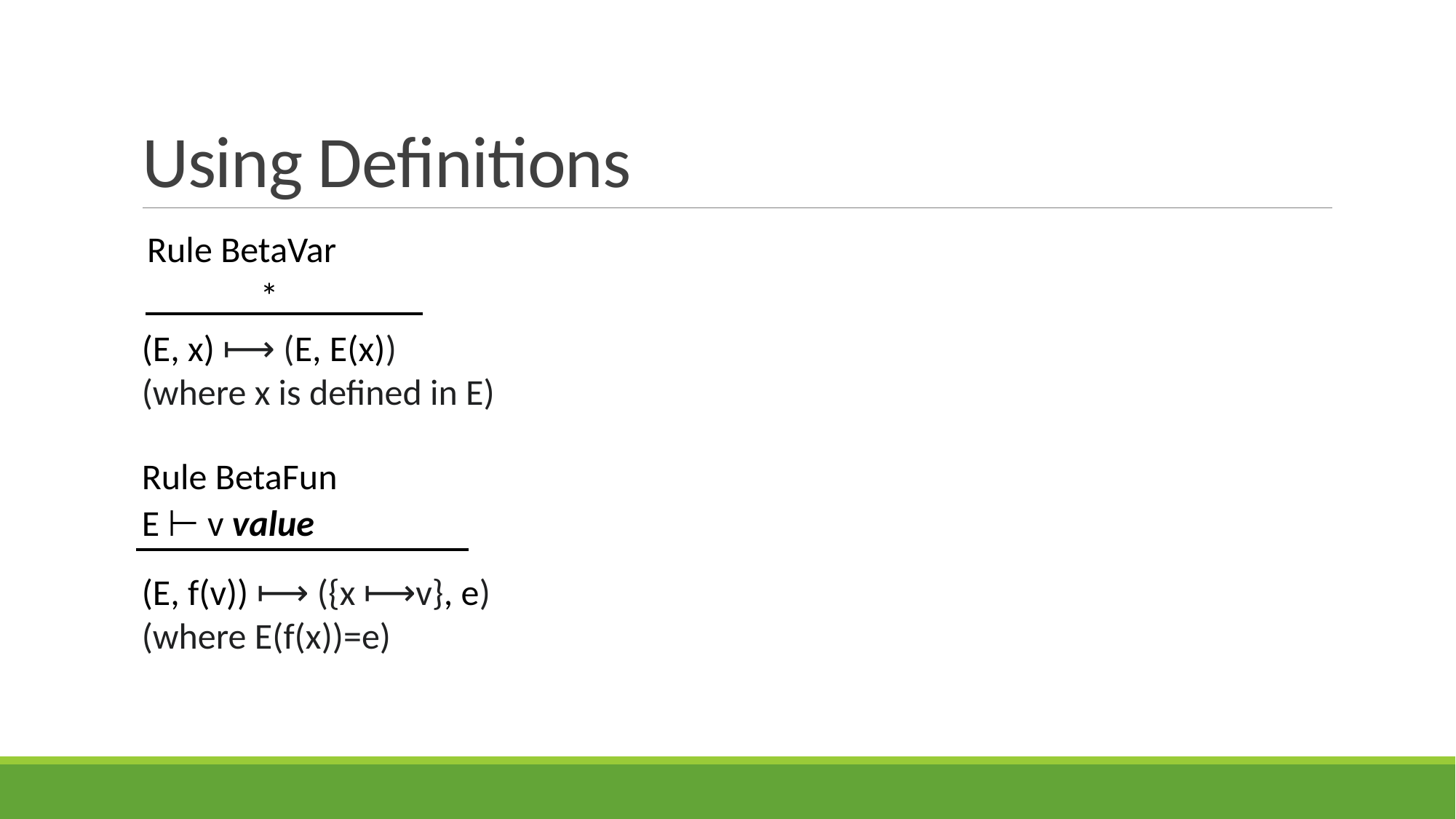

# Using Definitions
Rule BetaVar
*
(E, x) ⟼ (E, E(x))
(where x is defined in E)
Rule BetaFun
E ⊢ v value
(E, f(v)) ⟼ ({x ⟼v}, e)
(where E(f(x))=e)